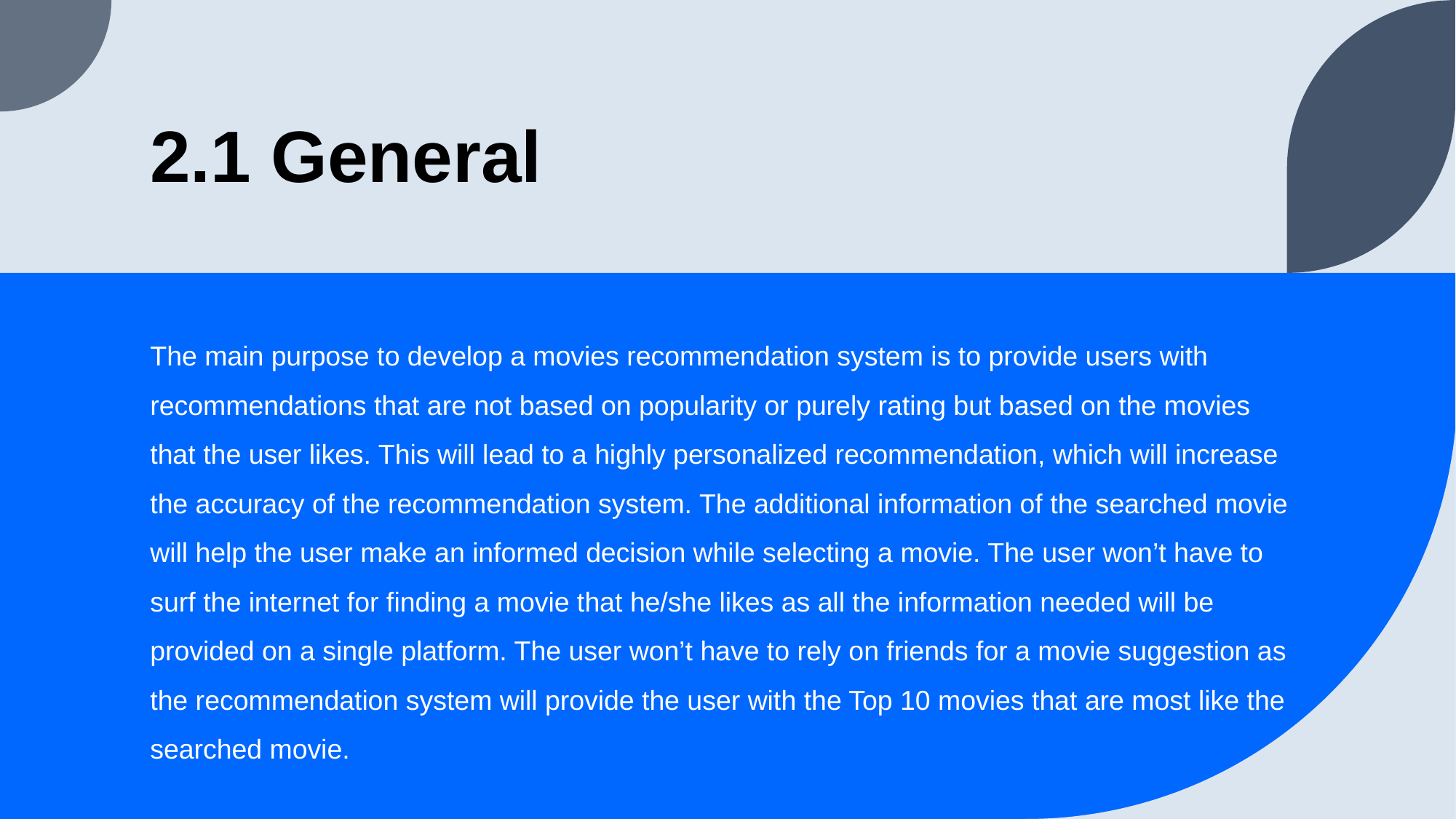

# 2.1 General
The main purpose to develop a movies recommendation system is to provide users with recommendations that are not based on popularity or purely rating but based on the movies that the user likes. This will lead to a highly personalized recommendation, which will increase the accuracy of the recommendation system. The additional information of the searched movie will help the user make an informed decision while selecting a movie. The user won’t have to surf the internet for finding a movie that he/she likes as all the information needed will be provided on a single platform. The user won’t have to rely on friends for a movie suggestion as the recommendation system will provide the user with the Top 10 movies that are most like the searched movie.